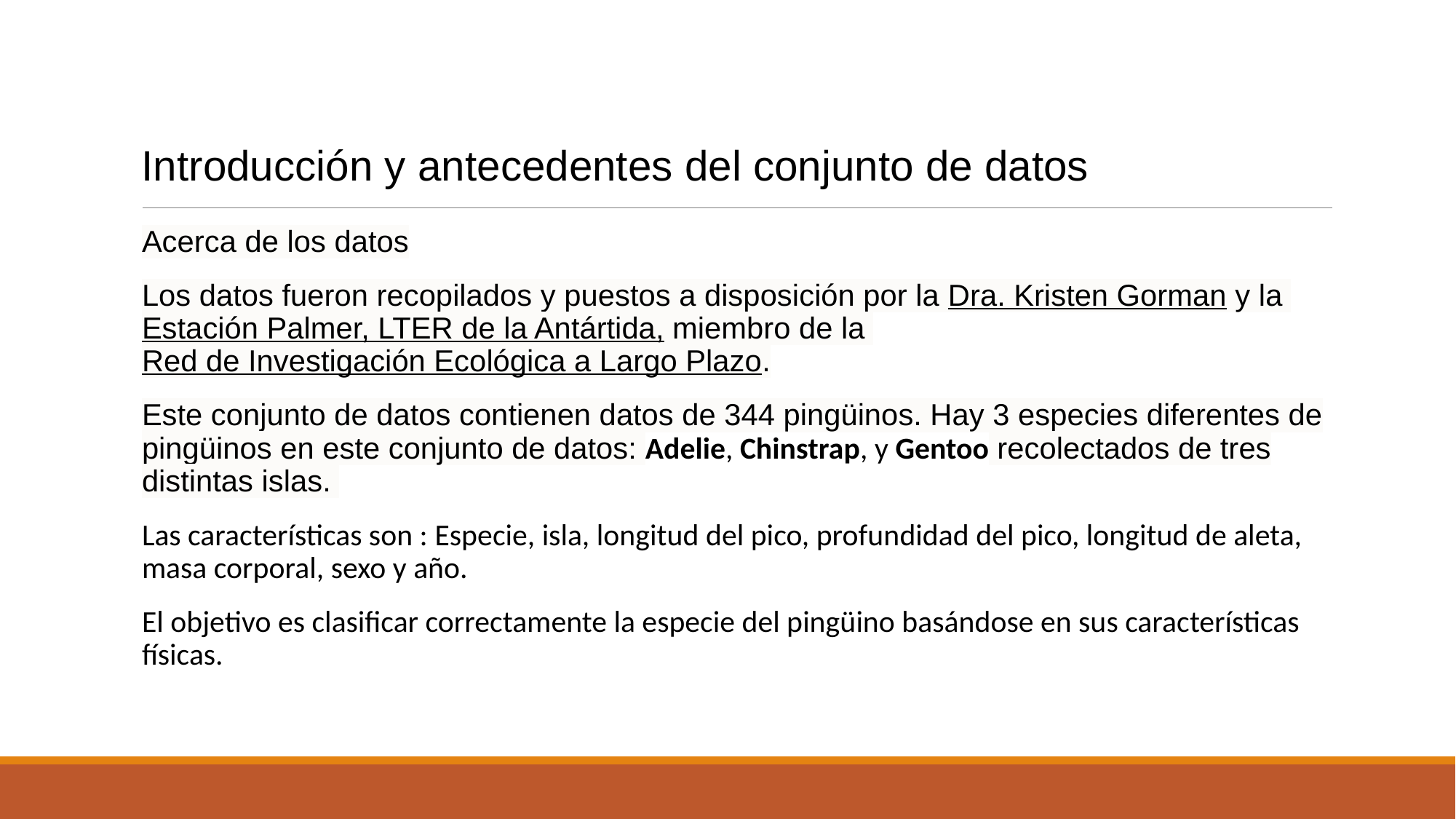

Introducción y antecedentes del conjunto de datos
Acerca de los datos
Los datos fueron recopilados y puestos a disposición por la Dra. Kristen Gorman y la Estación Palmer, LTER de la Antártida, miembro de la Red de Investigación Ecológica a Largo Plazo.
Este conjunto de datos contienen datos de 344 pingüinos. Hay 3 especies diferentes de pingüinos en este conjunto de datos: Adelie, Chinstrap, y Gentoo recolectados de tres distintas islas.
Las características son : Especie, isla, longitud del pico, profundidad del pico, longitud de aleta, masa corporal, sexo y año.
El objetivo es clasificar correctamente la especie del pingüino basándose en sus características físicas.